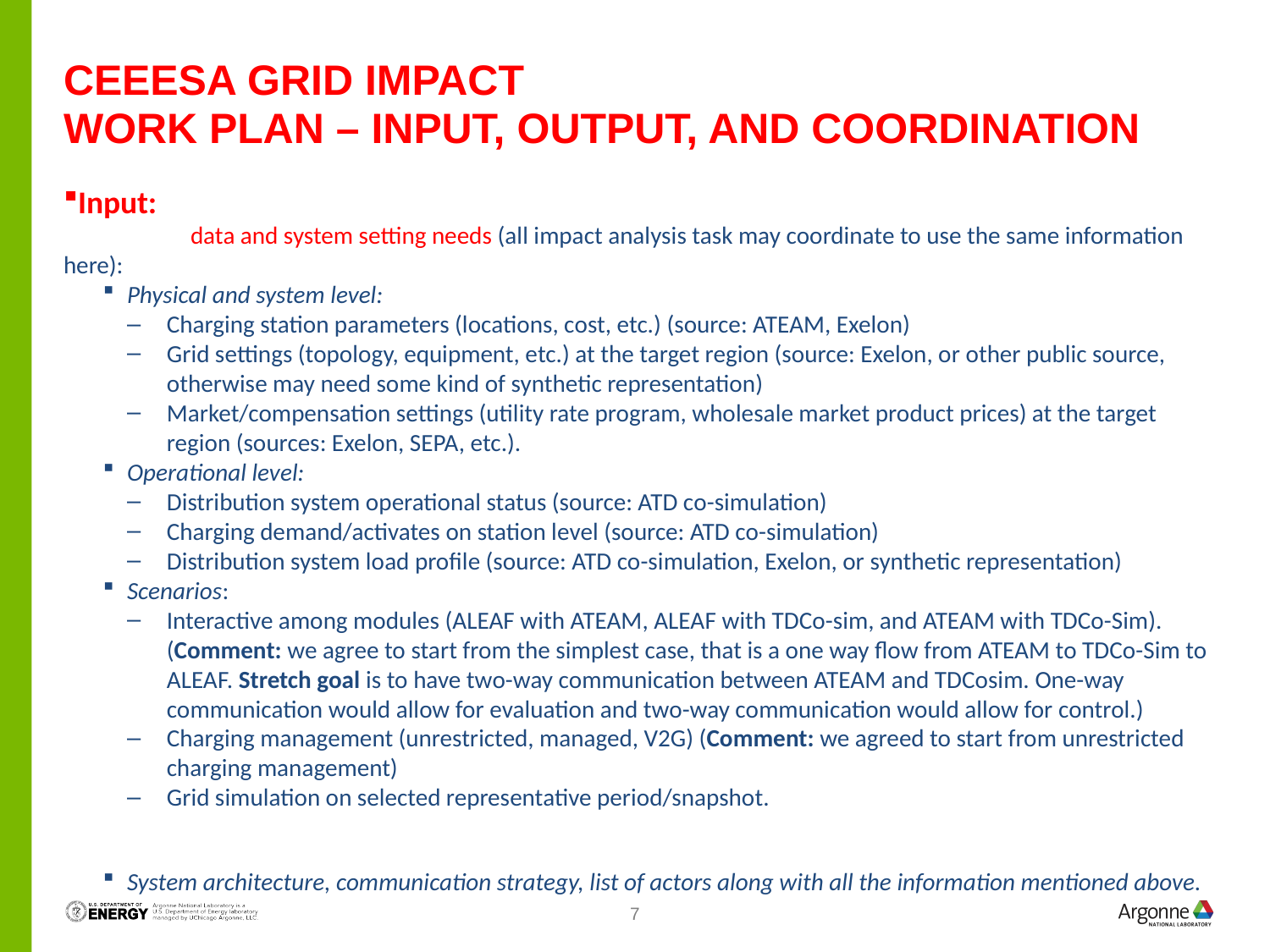

# CEEESA Grid impact work plan – input, output, and coordination
Input:
	data and system setting needs (all impact analysis task may coordinate to use the same information here):
Physical and system level:
Charging station parameters (locations, cost, etc.) (source: ATEAM, Exelon)
Grid settings (topology, equipment, etc.) at the target region (source: Exelon, or other public source, otherwise may need some kind of synthetic representation)
Market/compensation settings (utility rate program, wholesale market product prices) at the target region (sources: Exelon, SEPA, etc.).
Operational level:
Distribution system operational status (source: ATD co-simulation)
Charging demand/activates on station level (source: ATD co-simulation)
Distribution system load profile (source: ATD co-simulation, Exelon, or synthetic representation)
Scenarios:
Interactive among modules (ALEAF with ATEAM, ALEAF with TDCo-sim, and ATEAM with TDCo-Sim). (Comment: we agree to start from the simplest case, that is a one way flow from ATEAM to TDCo-Sim to ALEAF. Stretch goal is to have two-way communication between ATEAM and TDCosim. One-way communication would allow for evaluation and two-way communication would allow for control.)
Charging management (unrestricted, managed, V2G) (Comment: we agreed to start from unrestricted charging management)
Grid simulation on selected representative period/snapshot.

System architecture, communication strategy, list of actors along with all the information mentioned above.
7